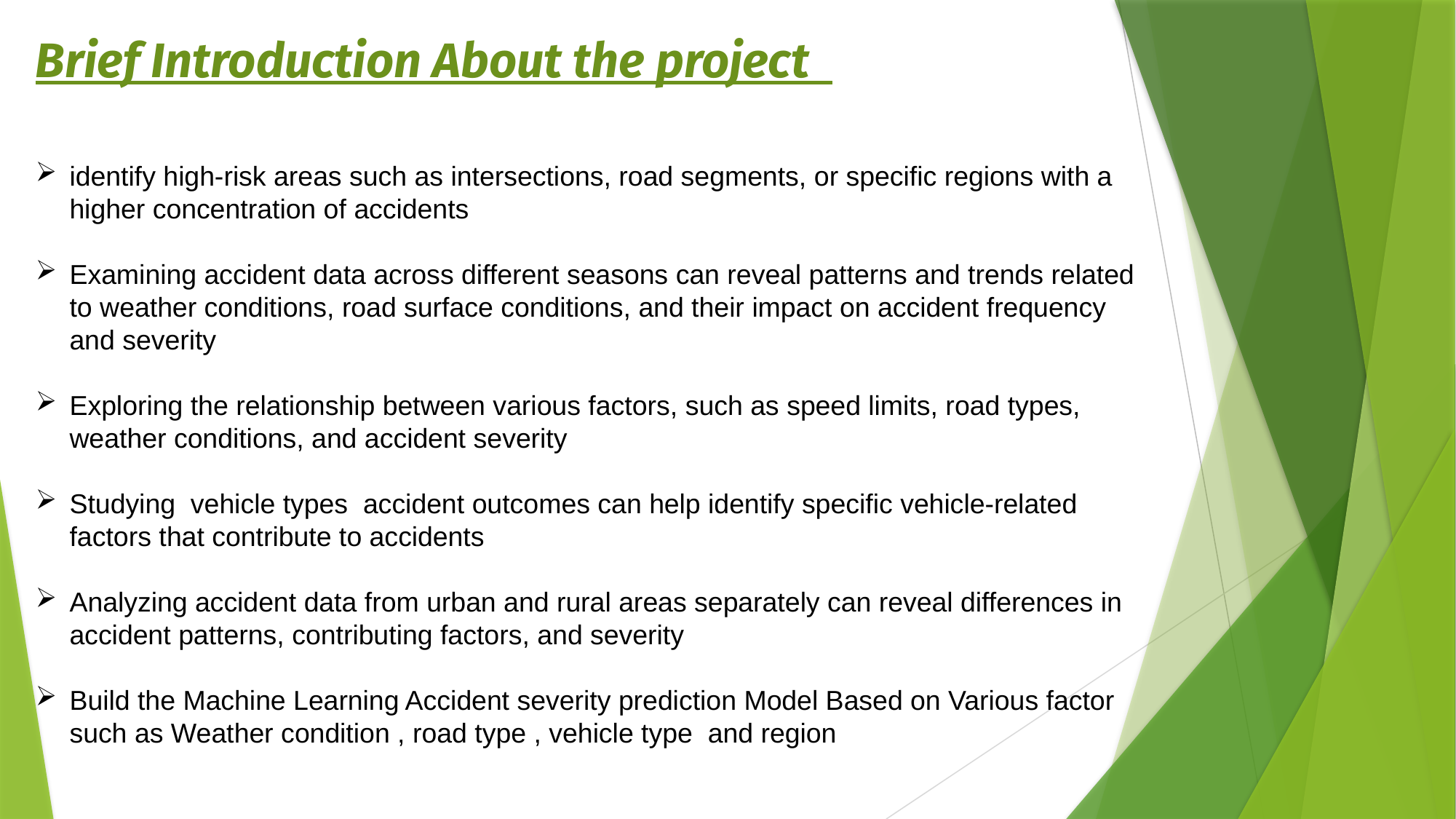

Brief Introduction About the project
identify high-risk areas such as intersections, road segments, or specific regions with a higher concentration of accidents

Examining accident data across different seasons can reveal patterns and trends related to weather conditions, road surface conditions, and their impact on accident frequency and severity

Exploring the relationship between various factors, such as speed limits, road types, weather conditions, and accident severity

Studying  vehicle types  accident outcomes can help identify specific vehicle-related factors that contribute to accidents

Analyzing accident data from urban and rural areas separately can reveal differences in accident patterns, contributing factors, and severity

Build the Machine Learning Accident severity prediction Model Based on Various factor such as Weather condition , road type , vehicle type  and region